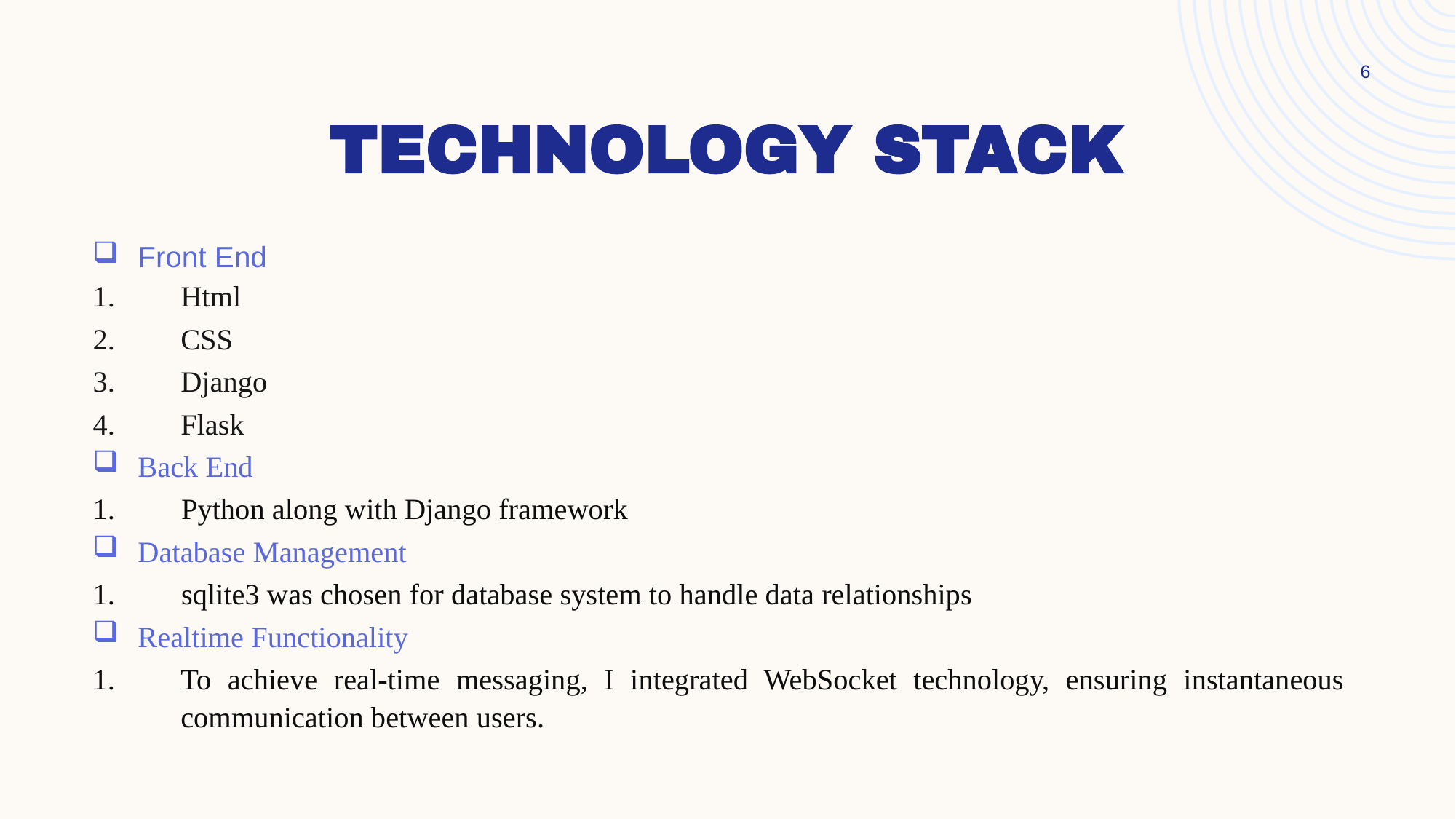

6
# Technology stack
Front End
Html
CSS
Django
Flask
Back End
Python along with Django framework
Database Management
sqlite3 was chosen for database system to handle data relationships
Realtime Functionality
To achieve real-time messaging, I integrated WebSocket technology, ensuring instantaneous communication between users.